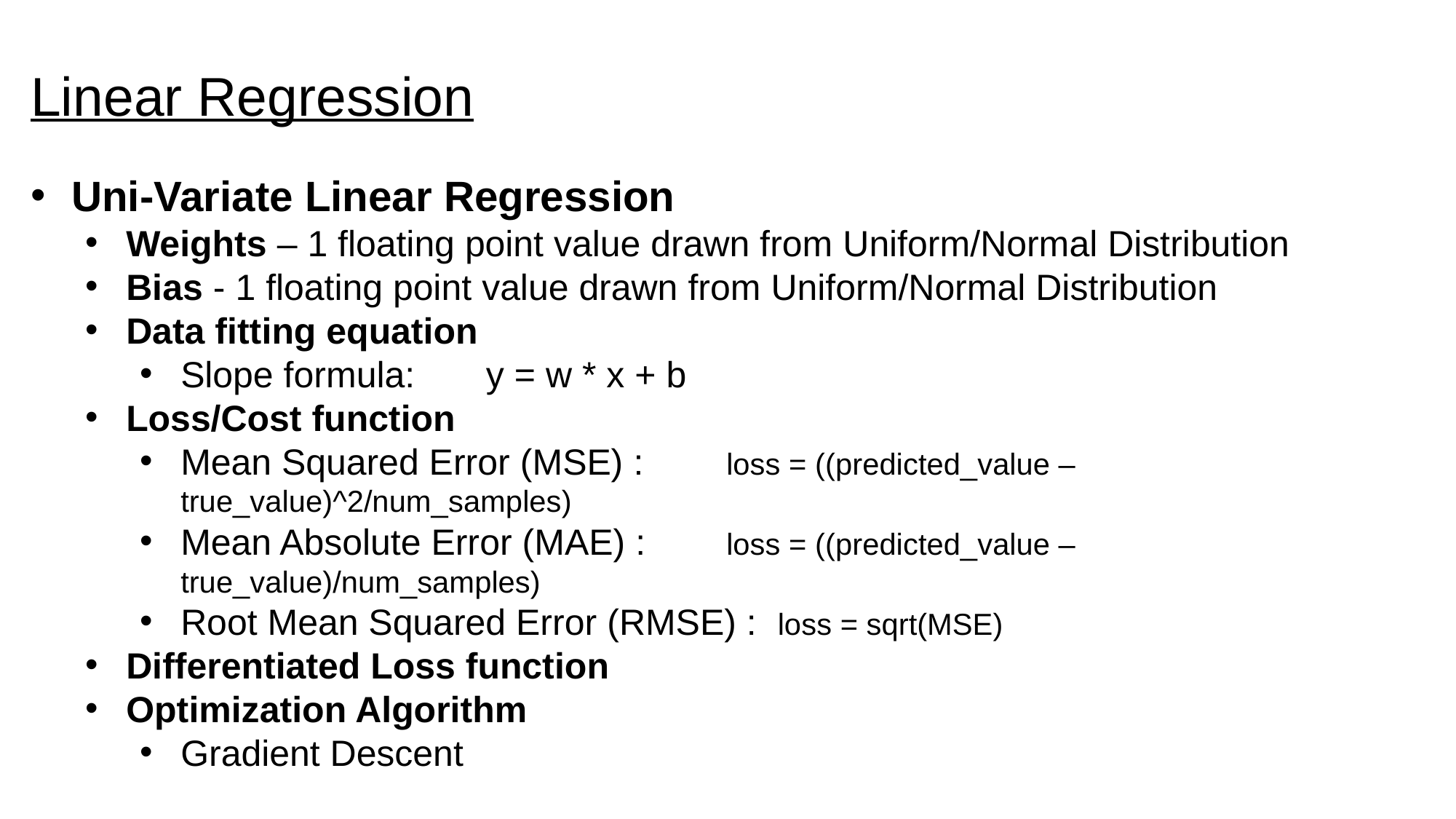

# Linear Regression
Uni-Variate Linear Regression
Weights – 1 floating point value drawn from Uniform/Normal Distribution
Bias - 1 floating point value drawn from Uniform/Normal Distribution
Data fitting equation
Slope formula:       y = w * x + b
Loss/Cost function
Mean Squared Error (MSE) :	loss = ((predicted_value – true_value)^2/num_samples)
Mean Absolute Error (MAE) :	loss = ((predicted_value – true_value)/num_samples)
Root Mean Squared Error (RMSE) :  loss = sqrt(MSE)
Differentiated Loss function
Optimization Algorithm
Gradient Descent